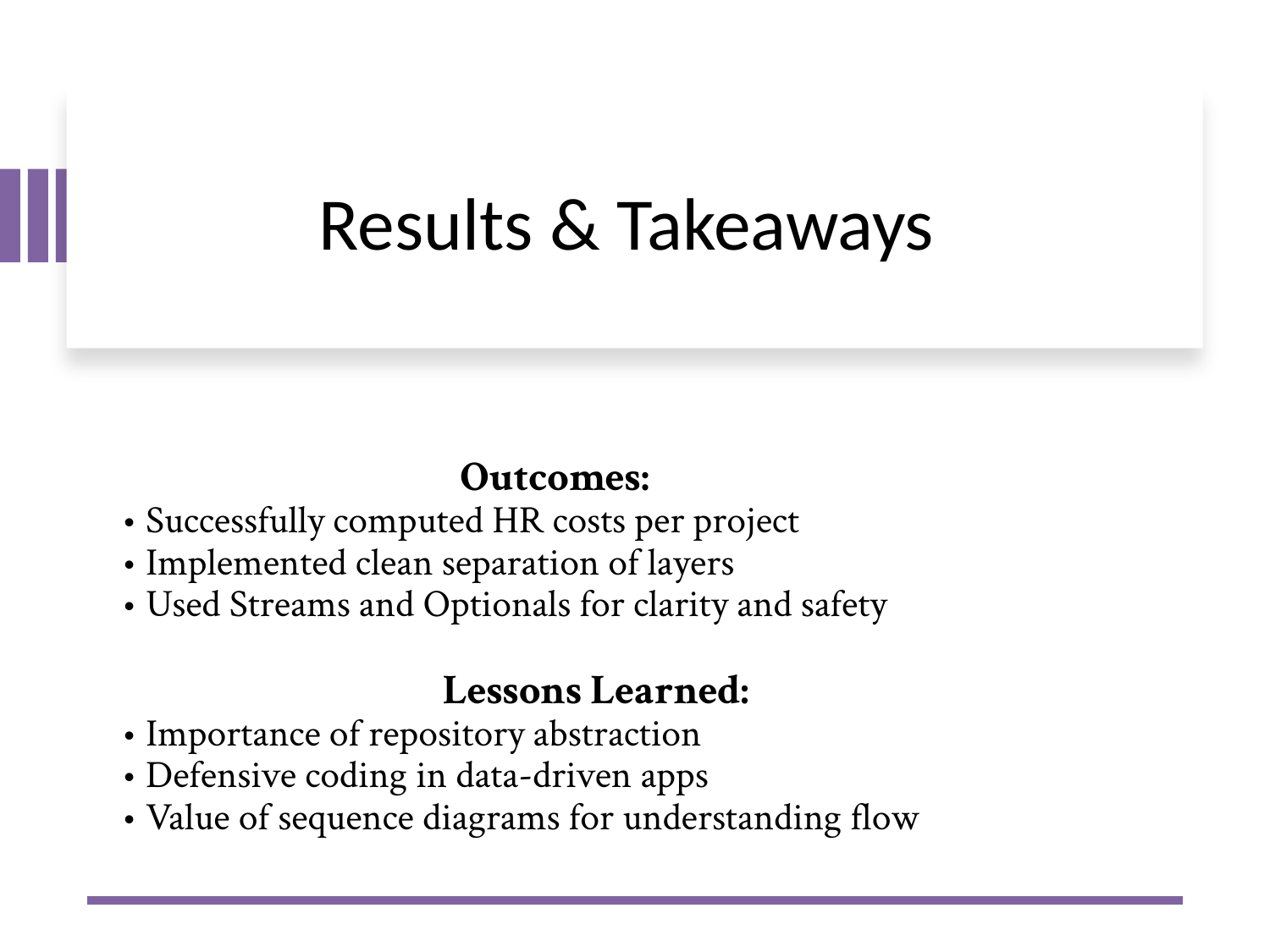

# Results & Takeaways

                                       Outcomes:
• Successfully computed HR costs per project
• Implemented clean separation of layers
• Used Streams and Optionals for clarity and safety
                                     Lessons Learned:
• Importance of repository abstraction
• Defensive coding in data-driven apps
• Value of sequence diagrams for understanding flow